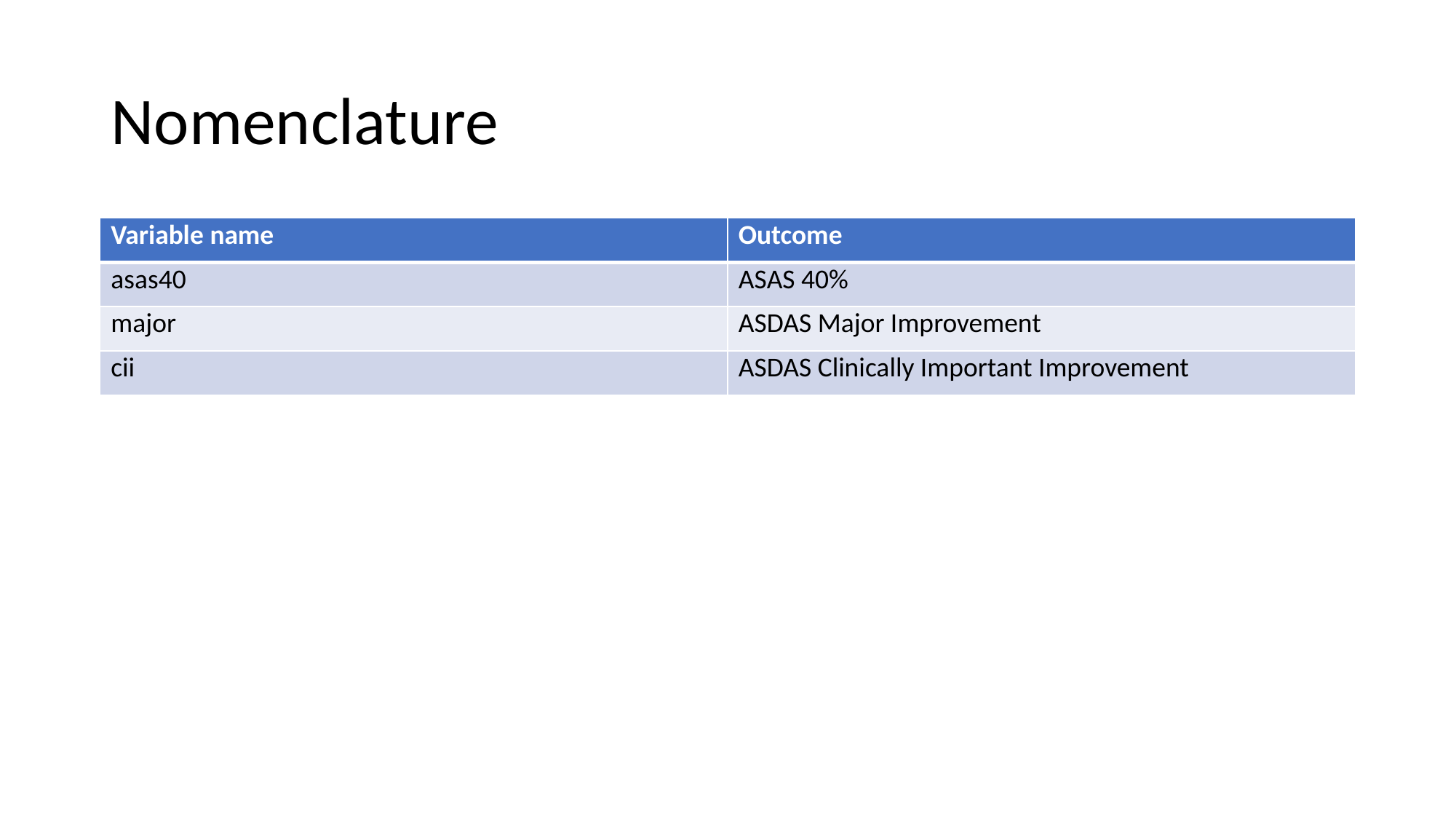

# Nomenclature
| Variable name | Outcome |
| --- | --- |
| asas40 | ASAS 40% |
| major | ASDAS Major Improvement |
| cii | ASDAS Clinically Important Improvement |